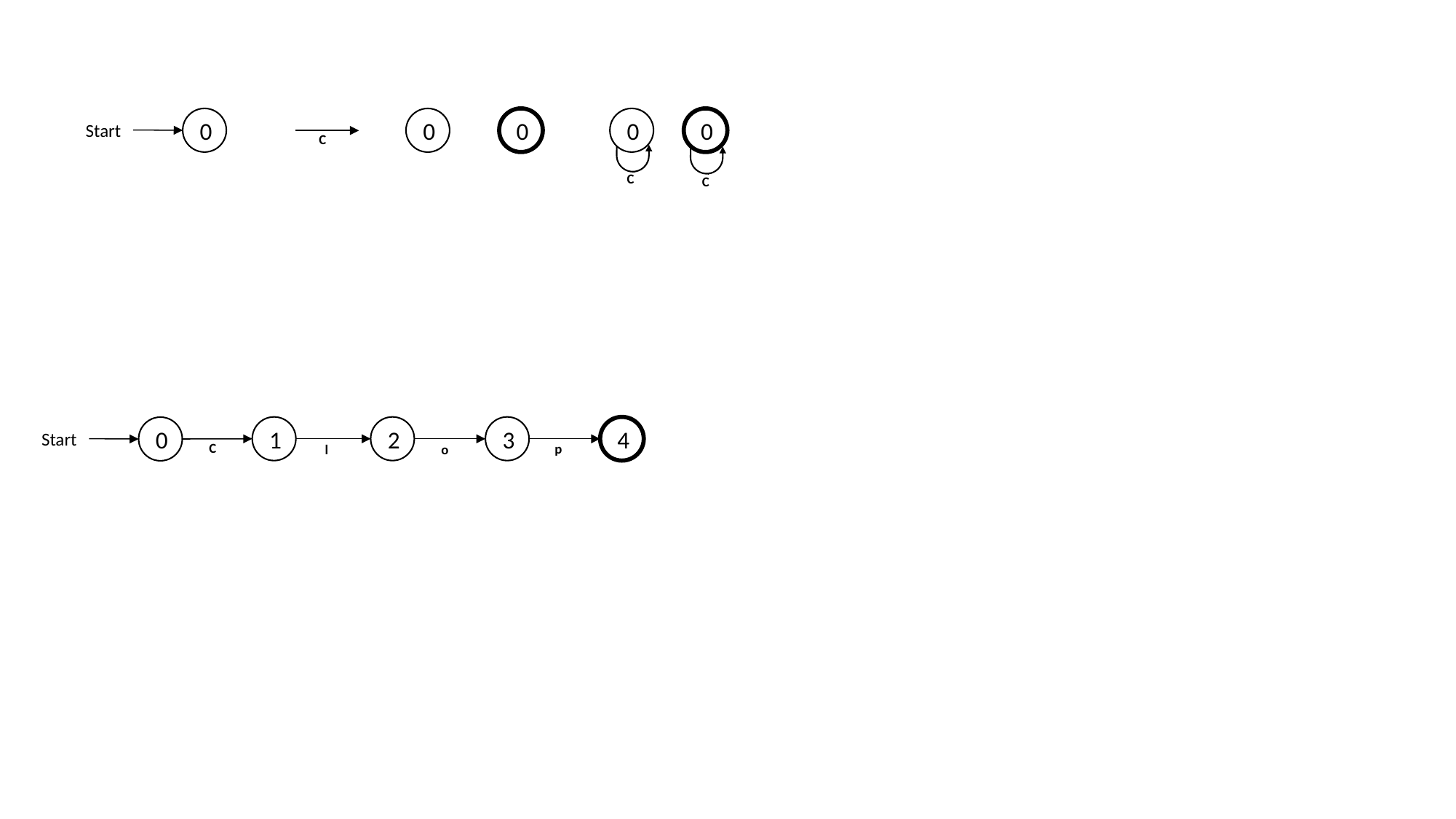

0
Start
0
0

C
0

C
0
C
1
2
3
4
0
Start
C
p
o
l